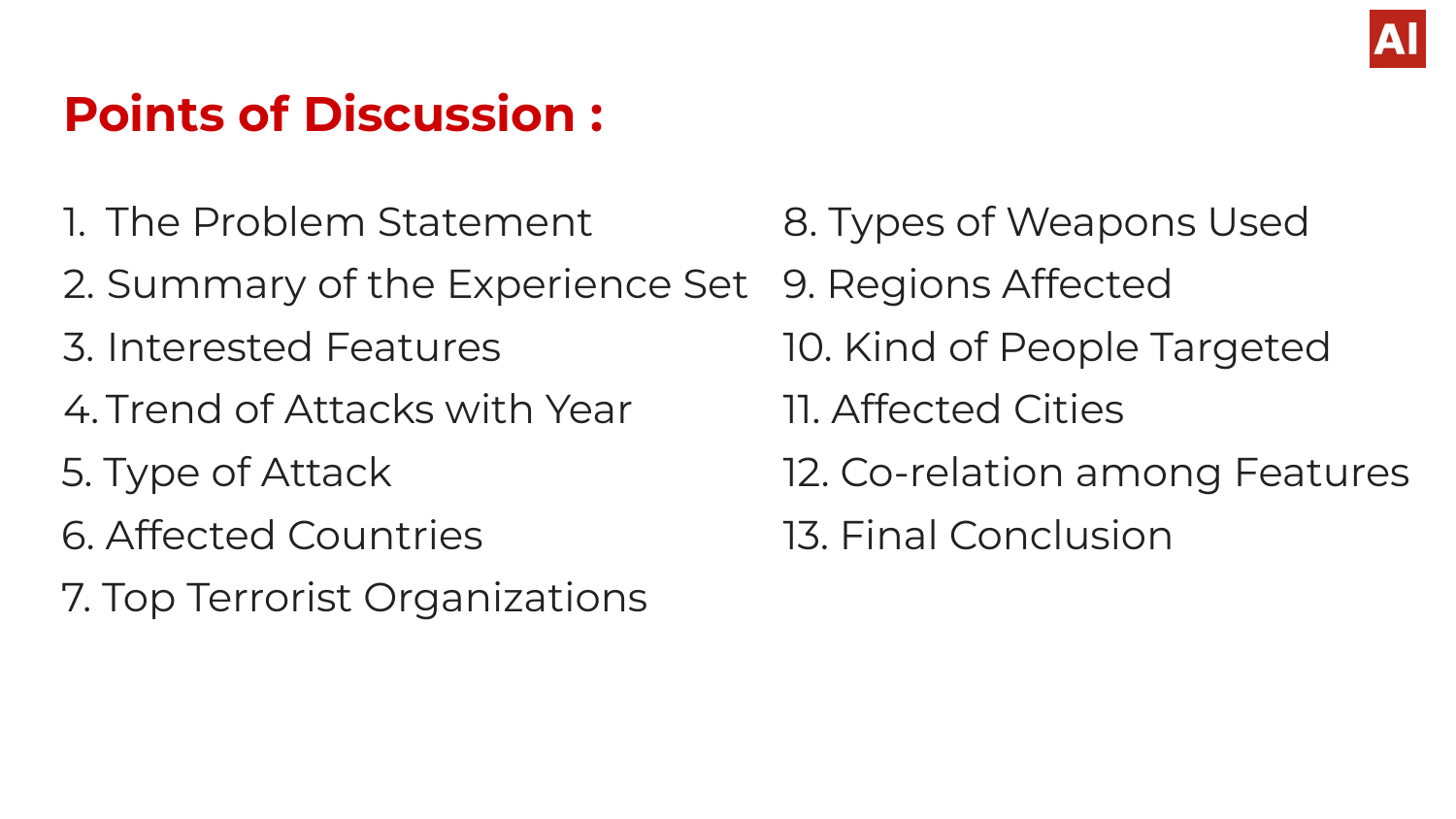

# Points of Discussion :
The Problem Statement
Summary of the Experience Set
Interested Features
Trend of Attacks with Year
 Type of Attack
 Affected Countries
 Top Terrorist Organizations

8. Types of Weapons Used
9. Regions Affected
10. Kind of People Targeted
11. Affected Cities
12. Co-relation among Features
13. Final Conclusion